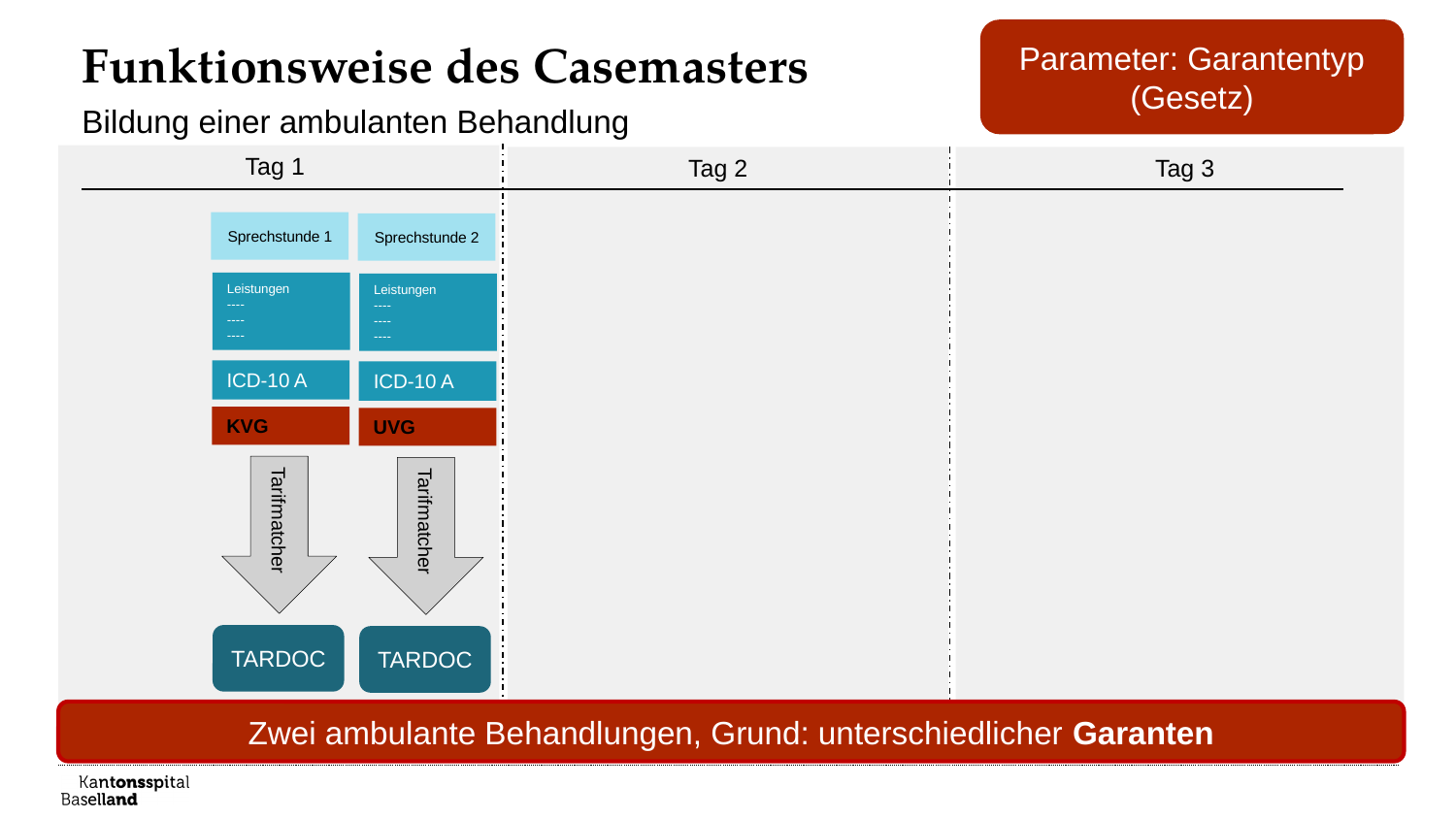

Parameter: Garantentyp (Gesetz)
# Funktionsweise des Casemasters
Bildung einer ambulanten Behandlung
Tag 1

Tag 3
Tag 2

Sprechstunde 1
Sprechstunde 2
Leistungen
----
----
----
Leistungen
----
----
----
ICD-10 A
ICD-10 A
KVG
UVG
Tarifmatcher
Tarifmatcher
TARDOC
TARDOC
Zwei ambulante Behandlungen, Grund: unterschiedlicher Garanten